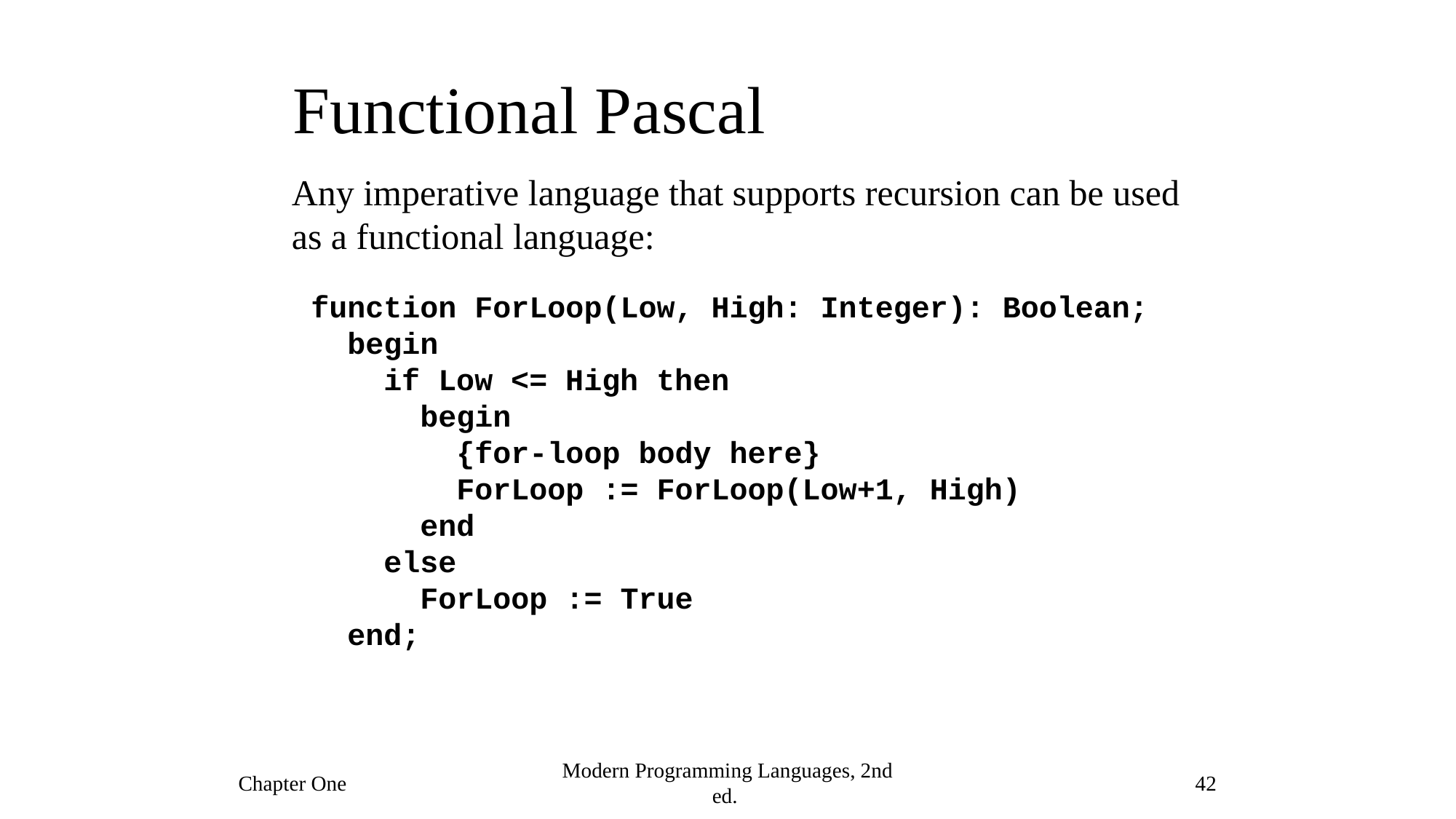

Functional Pascal
Any imperative language that supports recursion can be used
as a functional language:
function ForLoop(Low, High: Integer): Boolean;
  begin
    if Low <= High then
      begin
        {for-loop body here}
        ForLoop := ForLoop(Low+1, High)
      end
    else
      ForLoop := True
  end;
Chapter One
Modern Programming Languages, 2nd ed.
42